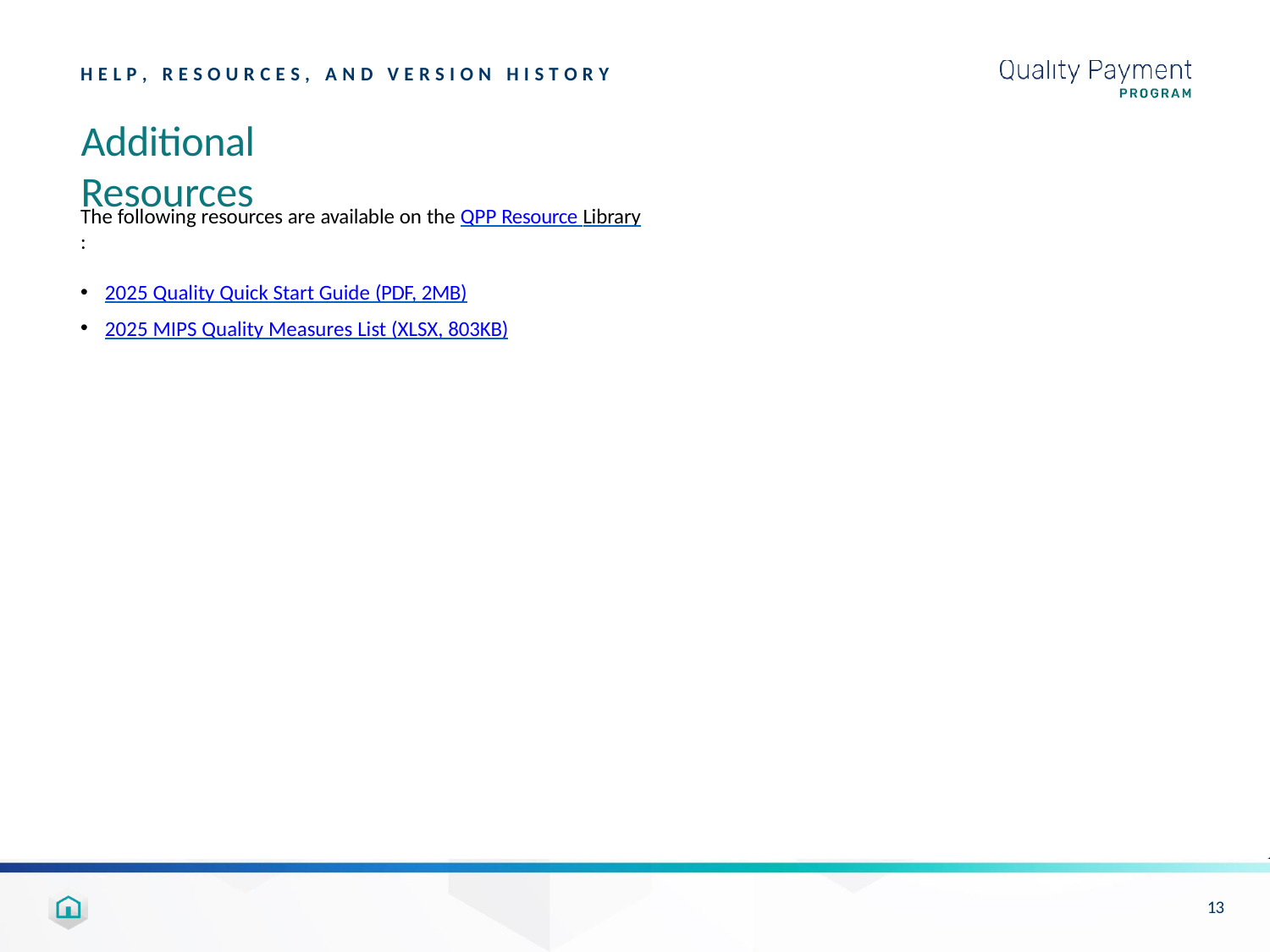

H E L P ,  R E S O U R C E S ,  A N D  V E R S I O N  H I S T O R Y
# Additional Resources
The following resources are available on the QPP Resource Library:
2025 Quality Quick Start Guide (PDF, 2MB)
2025 MIPS Quality Measures List (XLSX, 803KB)
13